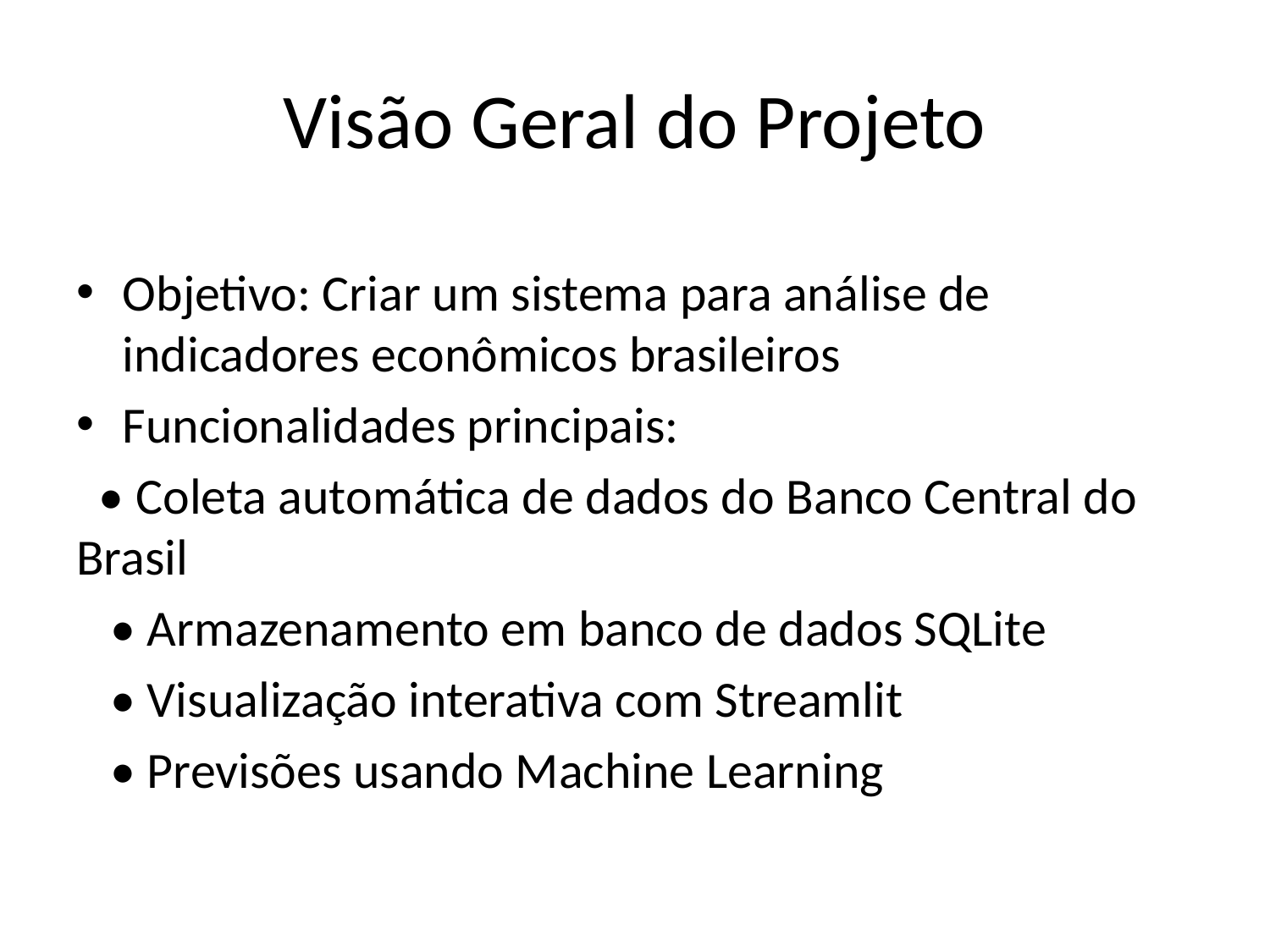

# Visão Geral do Projeto

Objetivo: Criar um sistema para análise de indicadores econômicos brasileiros
Funcionalidades principais:
  • Coleta automática de dados do Banco Central do Brasil
   • Armazenamento em banco de dados SQLite
   • Visualização interativa com Streamlit
   • Previsões usando Machine Learning